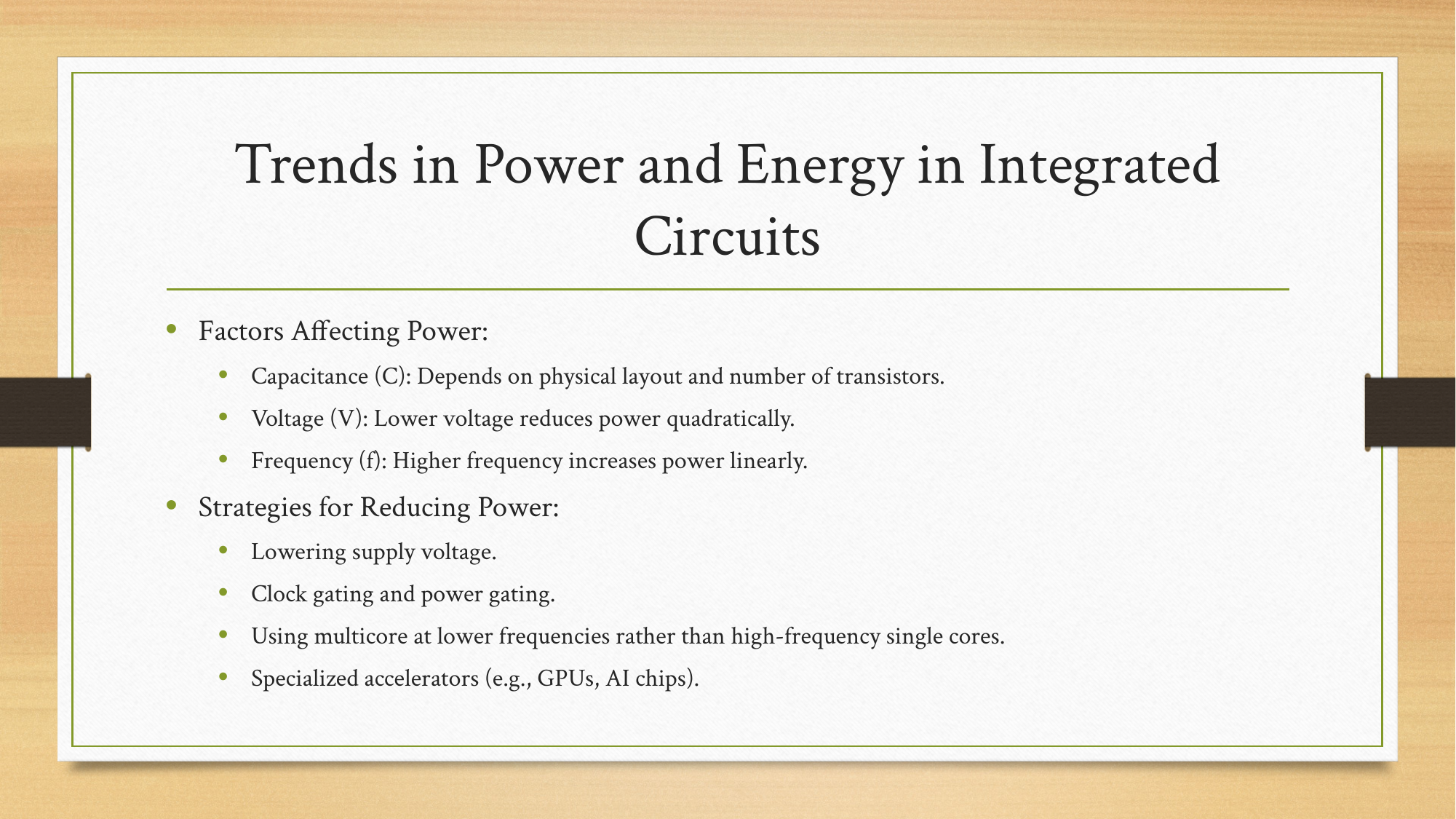

# Trends in Power and Energy in Integrated Circuits
Factors Affecting Power:
Capacitance (C): Depends on physical layout and number of transistors.
Voltage (V): Lower voltage reduces power quadratically.
Frequency (f): Higher frequency increases power linearly.
Strategies for Reducing Power:
Lowering supply voltage.
Clock gating and power gating.
Using multicore at lower frequencies rather than high-frequency single cores.
Specialized accelerators (e.g., GPUs, AI chips).